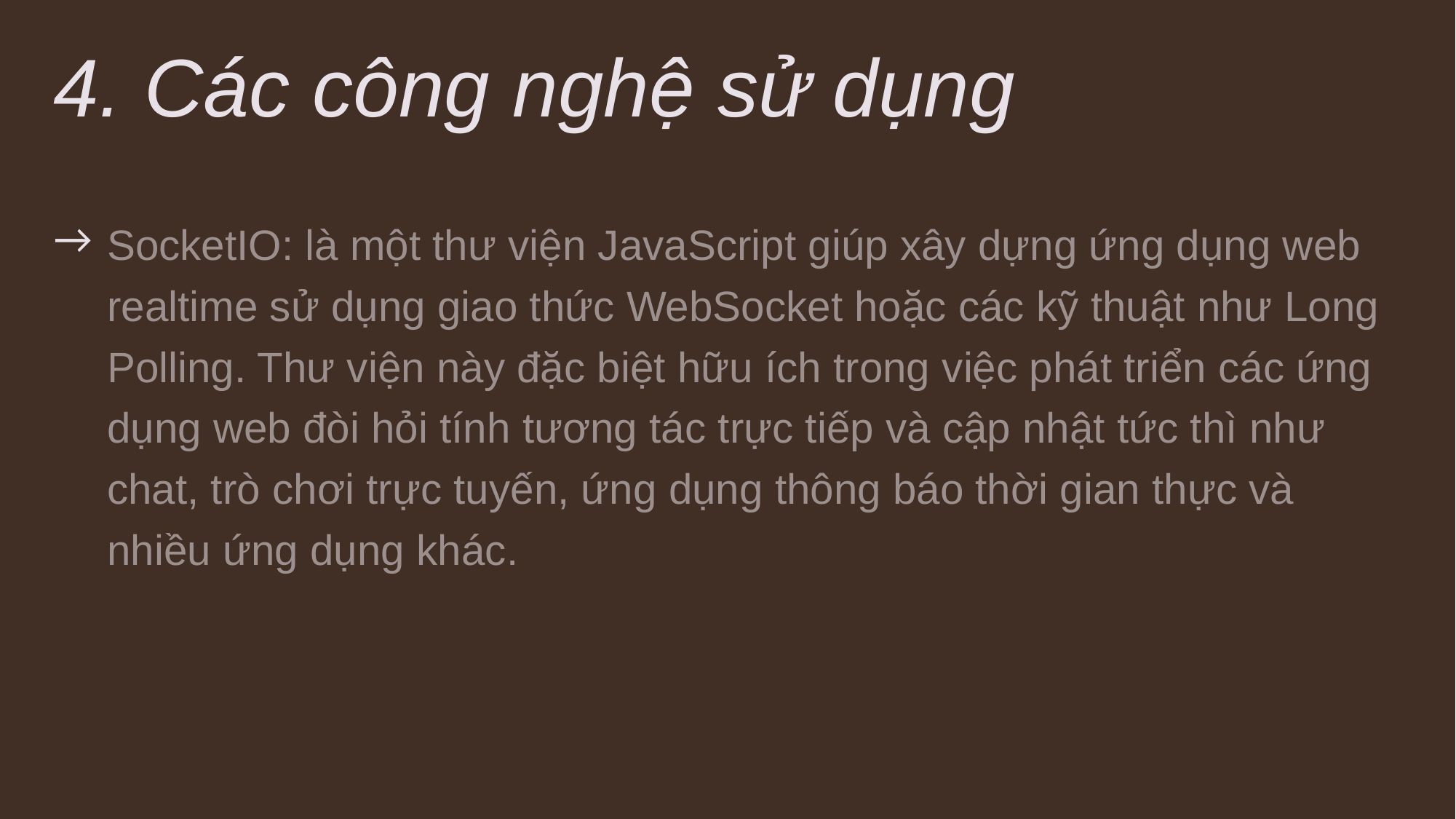

# 4. Các công nghệ sử dụng
SocketIO: là một thư viện JavaScript giúp xây dựng ứng dụng web realtime sử dụng giao thức WebSocket hoặc các kỹ thuật như Long Polling. Thư viện này đặc biệt hữu ích trong việc phát triển các ứng dụng web đòi hỏi tính tương tác trực tiếp và cập nhật tức thì như chat, trò chơi trực tuyến, ứng dụng thông báo thời gian thực và nhiều ứng dụng khác.